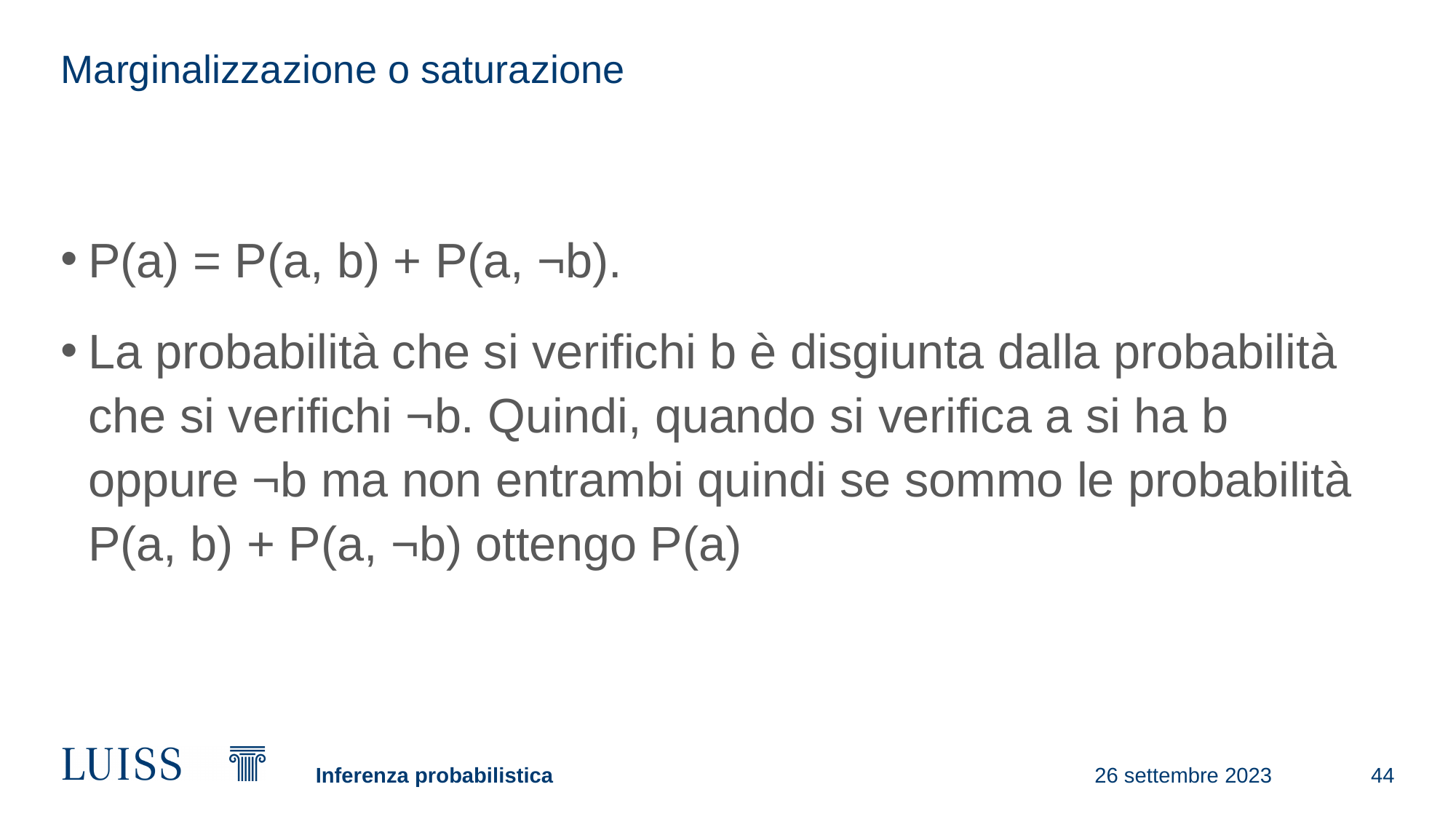

# Marginalizzazione o saturazione
P(a) = P(a, b) + P(a, ¬b).
La probabilità che si verifichi b è disgiunta dalla probabilità che si verifichi ¬b. Quindi, quando si verifica a si ha b oppure ¬b ma non entrambi quindi se sommo le probabilità P(a, b) + P(a, ¬b) ottengo P(a)

Inferenza probabilistica
26 settembre 2023
44